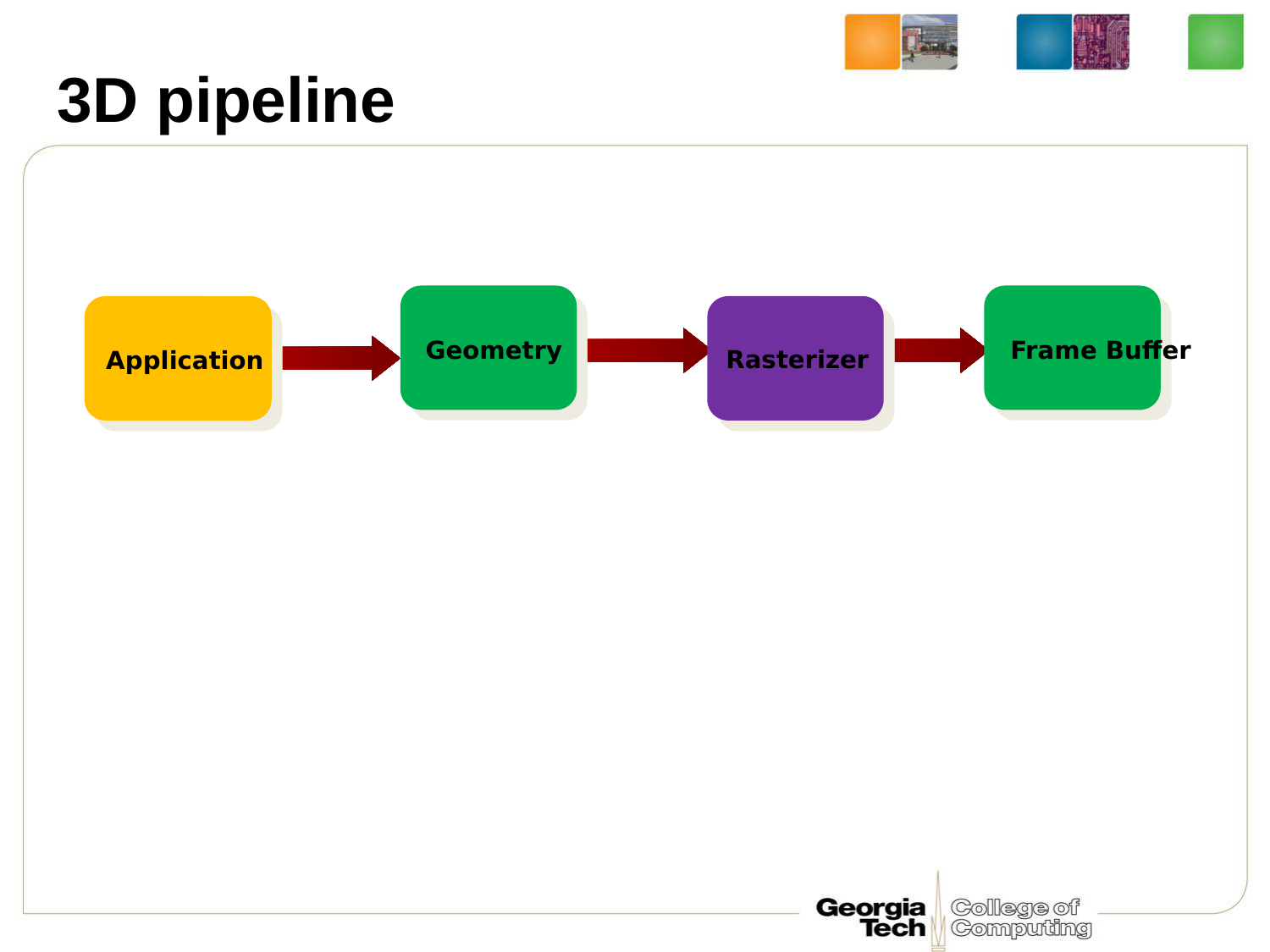

# 3D pipeline

Geometry

Frame Buffer

Application
Rasterizer